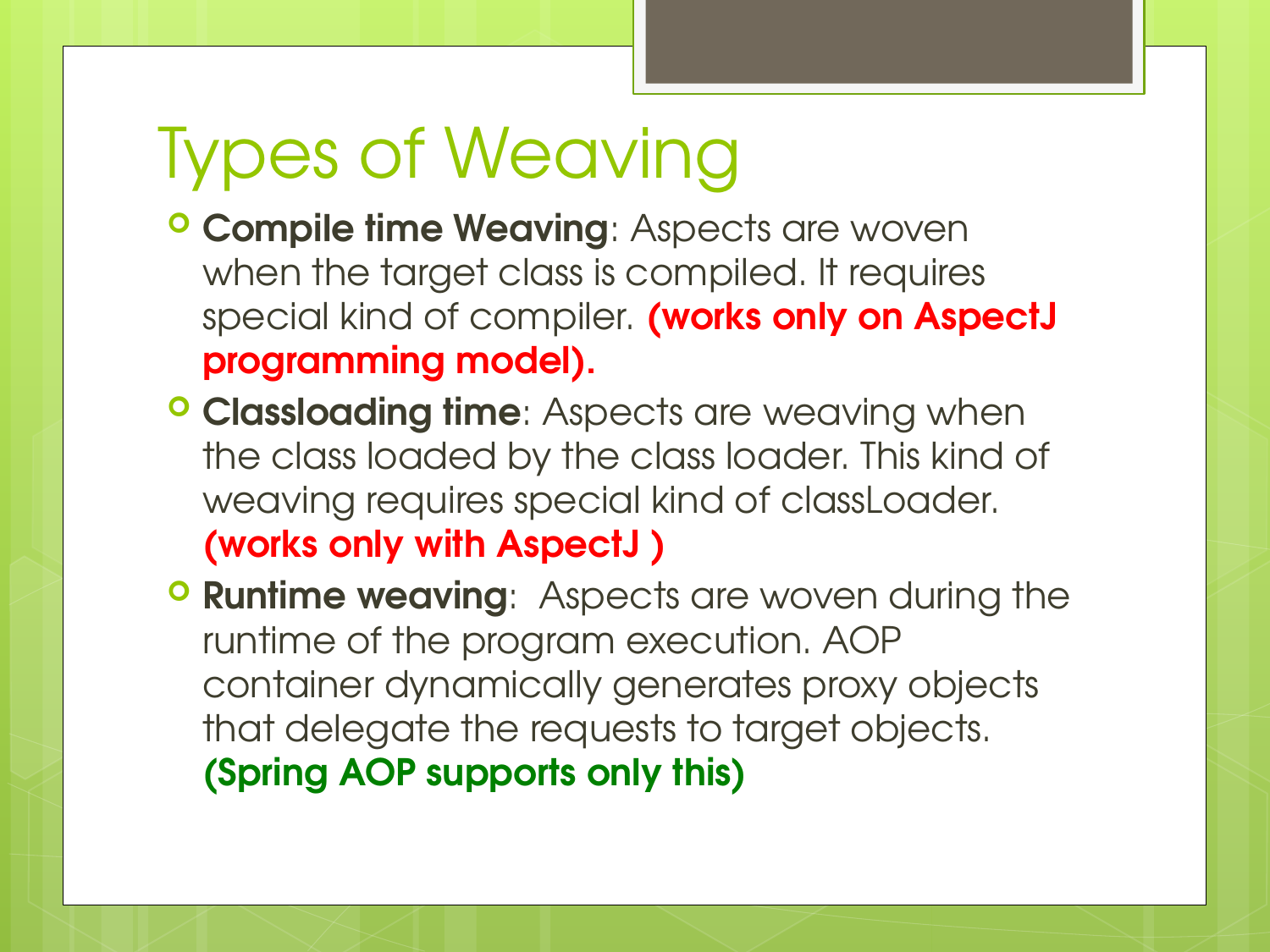

# Types of Weaving
Compile time Weaving: Aspects are woven when the target class is compiled. It requires special kind of compiler. (works only on AspectJ programming model).
Classloading time: Aspects are weaving when the class loaded by the class loader. This kind of weaving requires special kind of classLoader. (works only with AspectJ )
Runtime weaving:  Aspects are woven during the runtime of the program execution. AOP container dynamically generates proxy objects that delegate the requests to target objects. (Spring AOP supports only this)